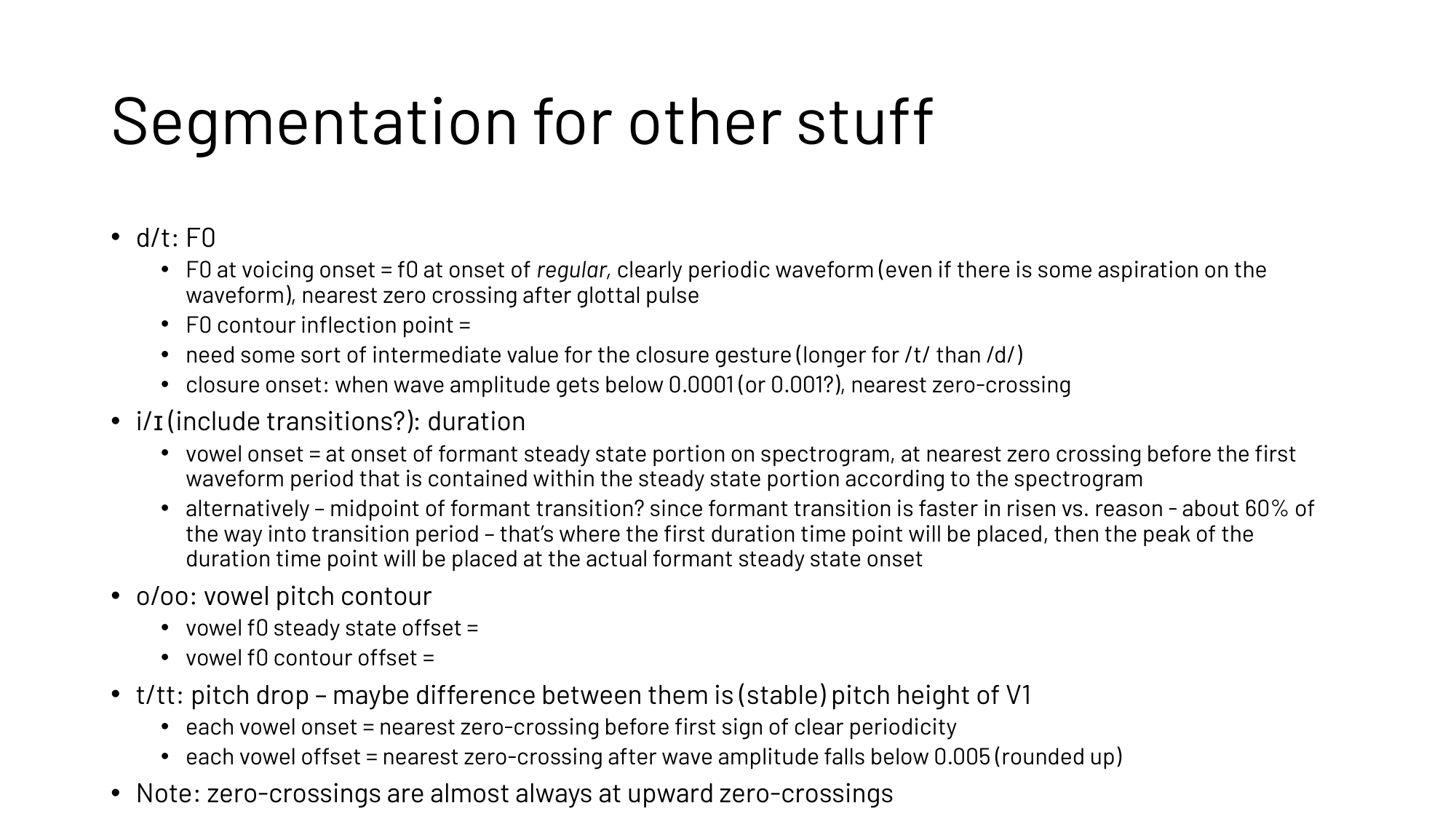

# Segmentation for other stuff
d/t: F0
F0 at voicing onset = f0 at onset of regular, clearly periodic waveform (even if there is some aspiration on the waveform), nearest zero crossing after glottal pulse
F0 contour inflection point =
need some sort of intermediate value for the closure gesture (longer for /t/ than /d/)
closure onset: when wave amplitude gets below 0.0001 (or 0.001?), nearest zero-crossing
i/ɪ (include transitions?): duration
vowel onset = at onset of formant steady state portion on spectrogram, at nearest zero crossing before the first waveform period that is contained within the steady state portion according to the spectrogram
alternatively – midpoint of formant transition? since formant transition is faster in risen vs. reason - about 60% of the way into transition period – that’s where the first duration time point will be placed, then the peak of the duration time point will be placed at the actual formant steady state onset
o/oo: vowel pitch contour
vowel f0 steady state offset =
vowel f0 contour offset =
t/tt: pitch drop – maybe difference between them is (stable) pitch height of V1
each vowel onset = nearest zero-crossing before first sign of clear periodicity
each vowel offset = nearest zero-crossing after wave amplitude falls below 0.005 (rounded up)
Note: zero-crossings are almost always at upward zero-crossings